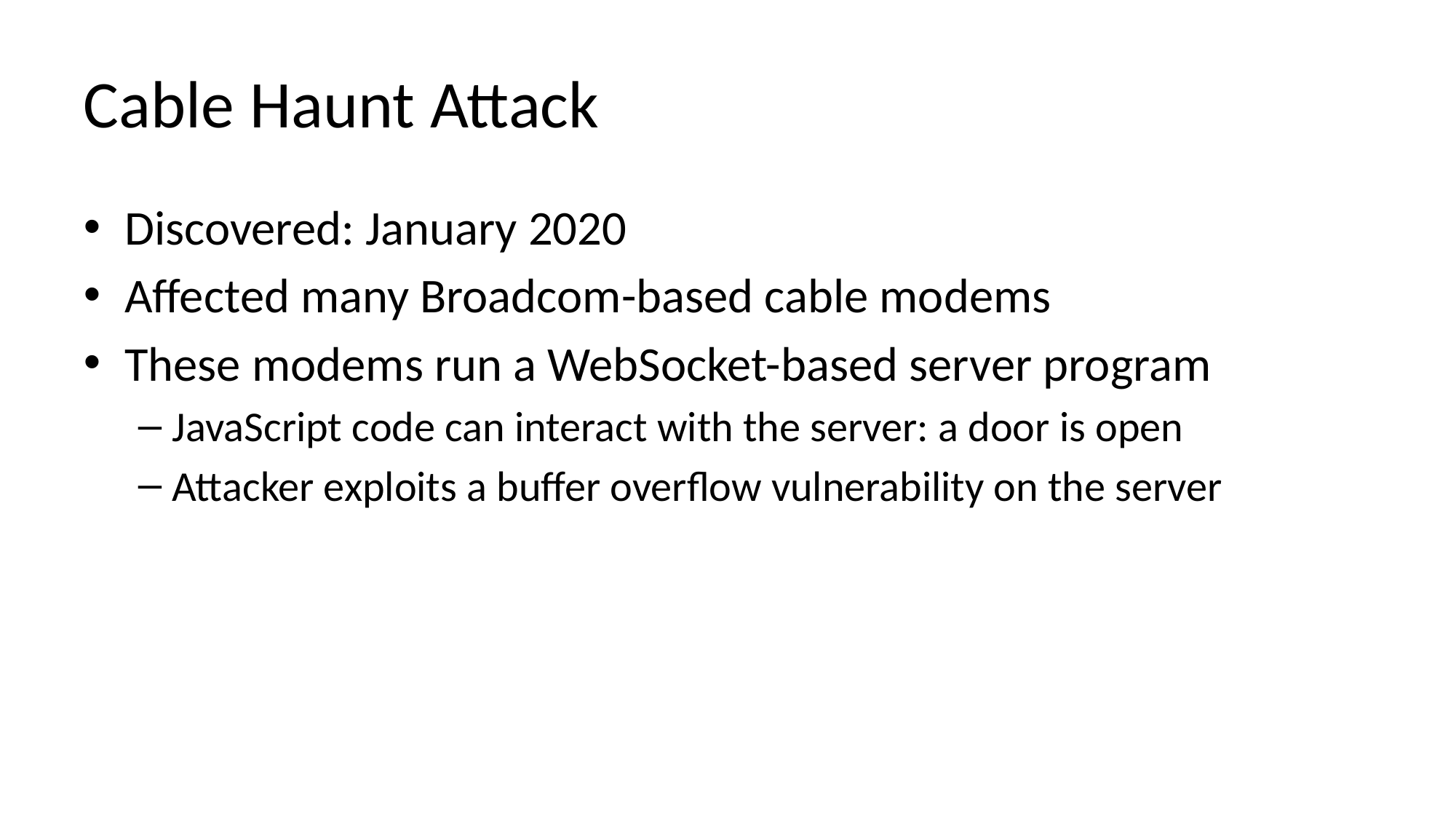

# Cable Haunt Attack
Discovered: January 2020
Affected many Broadcom-based cable modems
These modems run a WebSocket-based server program
JavaScript code can interact with the server: a door is open
Attacker exploits a buffer overflow vulnerability on the server